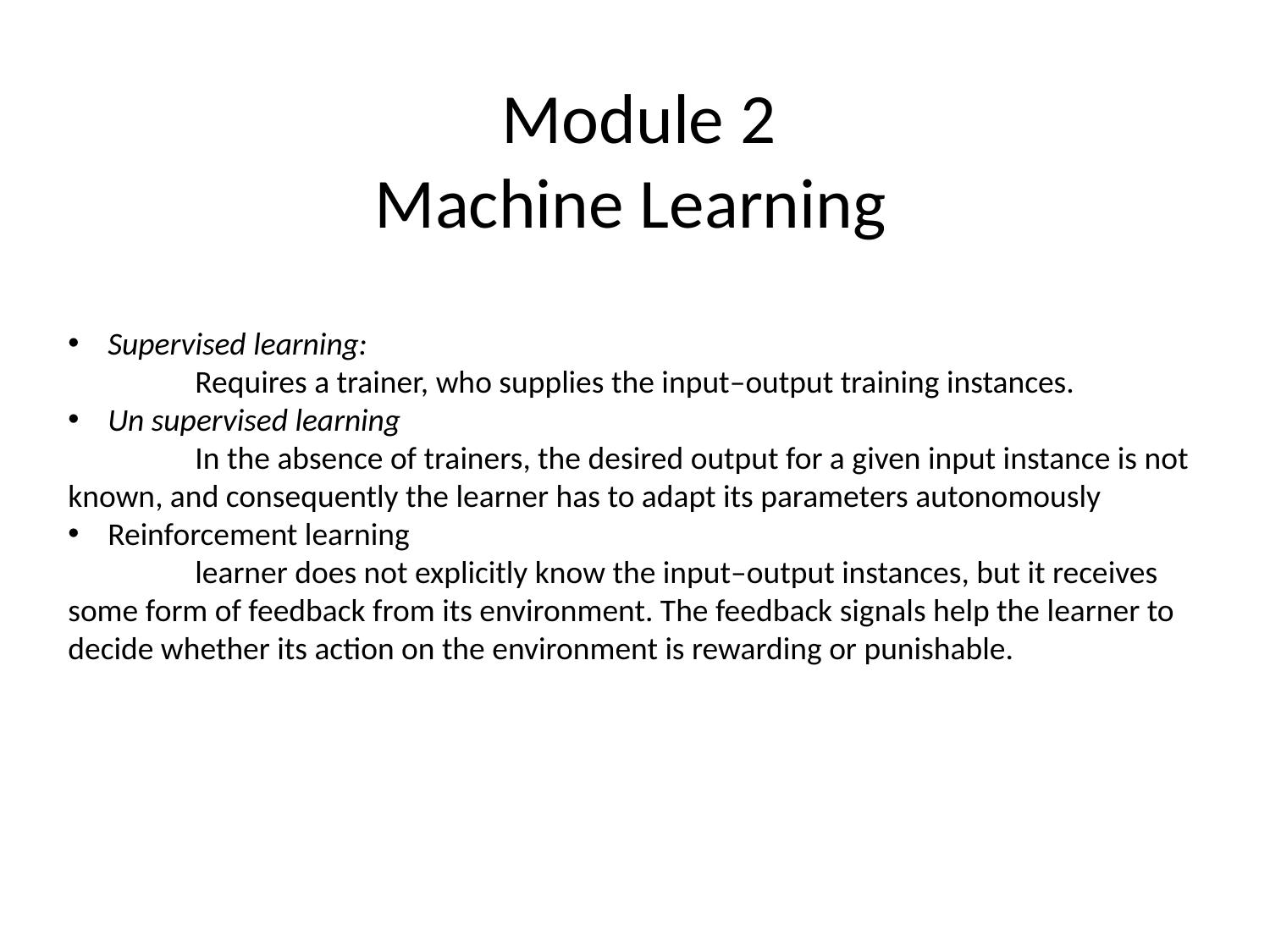

Module 2
Machine Learning
Supervised learning:
	Requires a trainer, who supplies the input–output training instances.
Un supervised learning
	In the absence of trainers, the desired output for a given input instance is not known, and consequently the learner has to adapt its parameters autonomously
Reinforcement learning
	learner does not explicitly know the input–output instances, but it receives some form of feedback from its environment. The feedback signals help the learner to decide whether its action on the environment is rewarding or punishable.